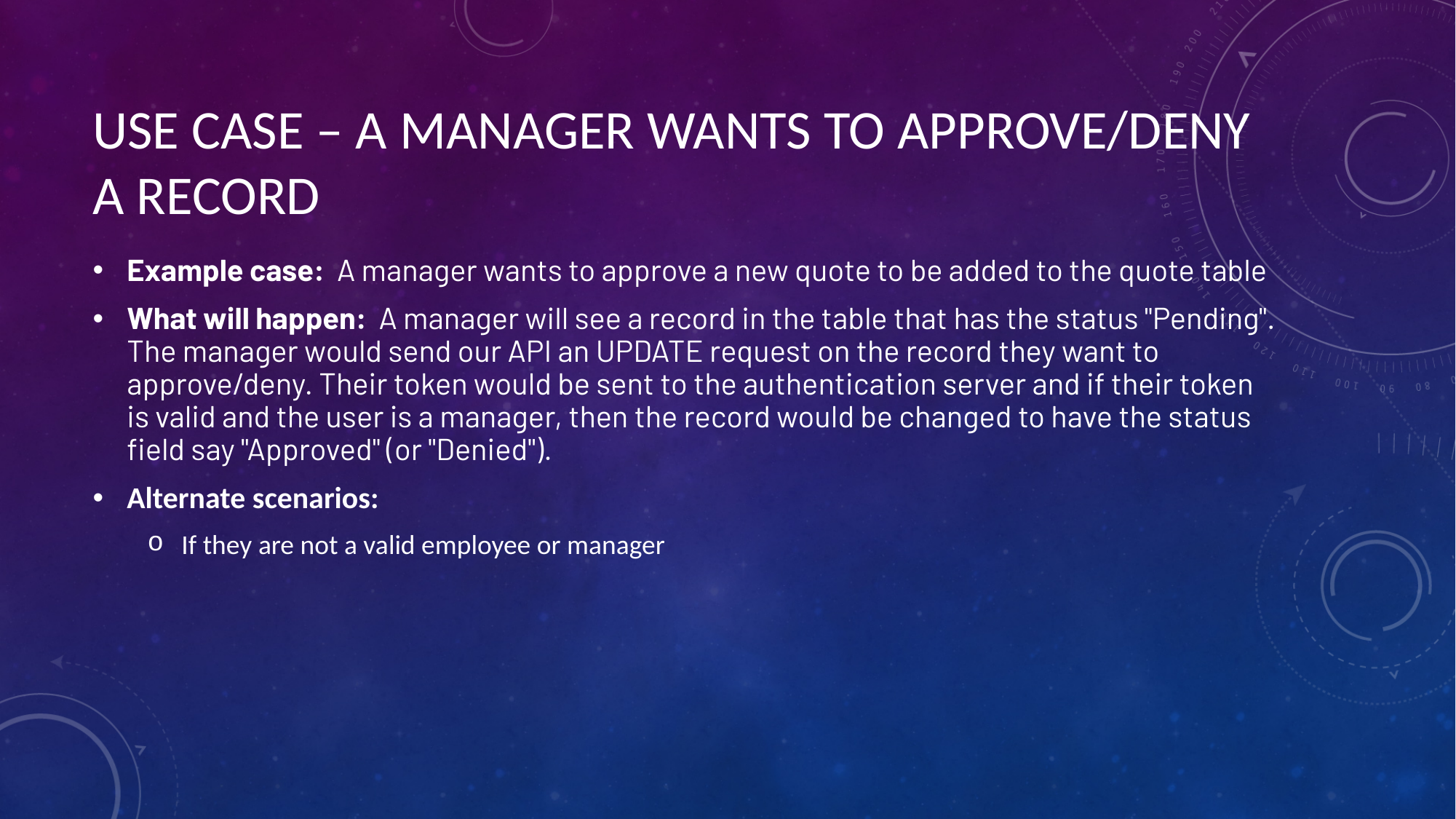

# Use case – A manager wants to Approve/deny a record
Example case:  A manager wants to approve a new quote to be added to the quote table
What will happen:  A manager will see a record in the table that has the status "Pending". The manager would send our API an UPDATE request on the record they want to approve/deny. Their token would be sent to the authentication server and if their token is valid and the user is a manager, then the record would be changed to have the status field say "Approved" (or "Denied").
Alternate scenarios:
If they are not a valid employee or manager